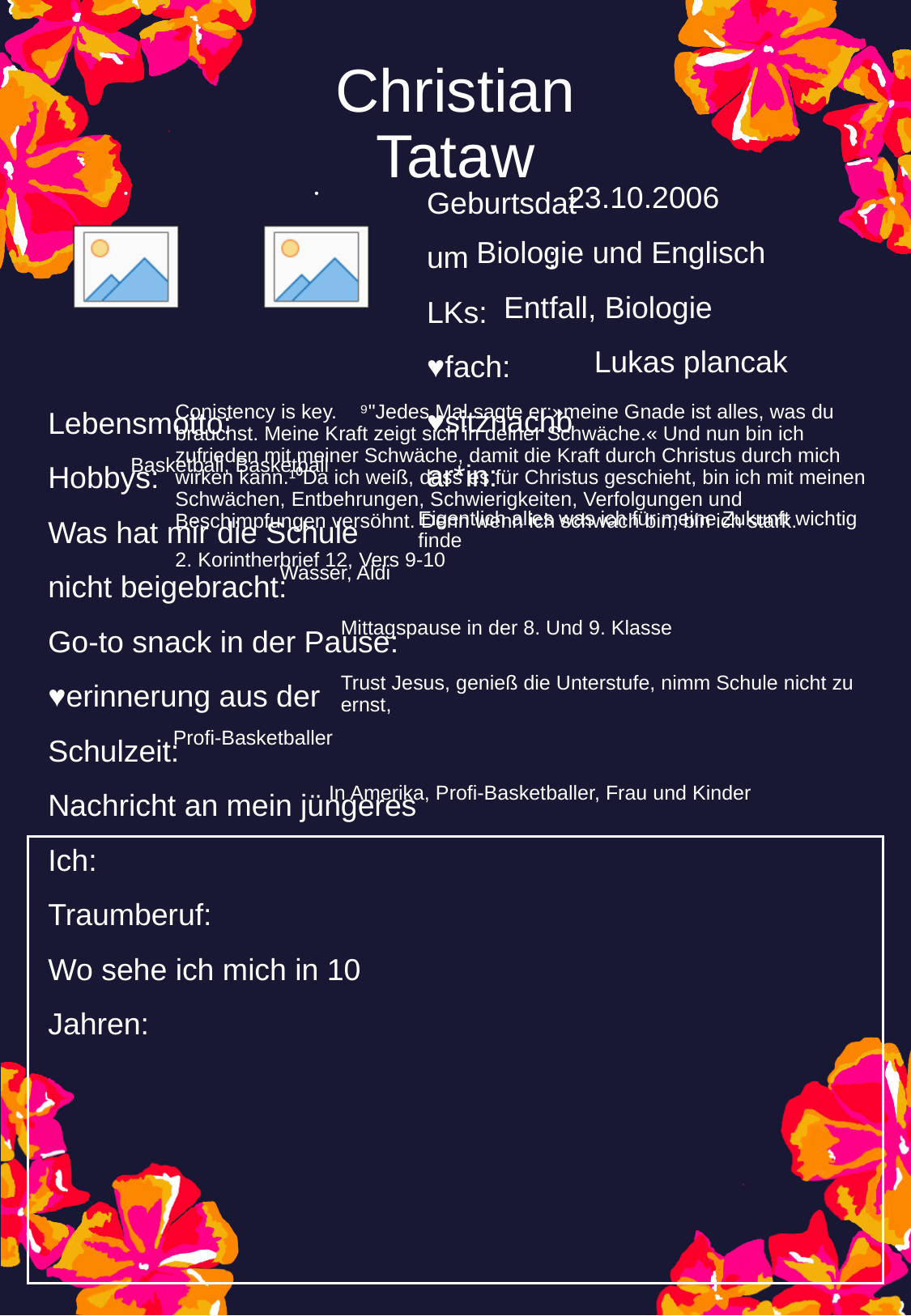

Christian Tataw

23.10.2006
Biologie und Englisch
Entfall, Biologie
Lukas plancak
Conistency is key.    ⁹"Jedes Mal sagte er:»meine Gnade ist alles, was du brauchst. Meine Kraft zeigt sich in deiner Schwäche.« Und nun bin ich zufrieden mit meiner Schwäche, damit die Kraft durch Christus durch mich wirken kann.¹⁰Da ich weiß, dass es für Christus geschieht, bin ich mit meinen Schwächen, Entbehrungen, Schwierigkeiten, Verfolgungen und Beschimpfungen versöhnt. Denn wenn ich schwach bin, bin ich stark.
2. Korintherbrief 12, Vers 9-10
Basketball, Basketball
Eigentlich alles was ich für meine Zukunft wichtig finde
Wasser, Aldi
Mittagspause in der 8. Und 9. Klasse
Trust Jesus, genieß die Unterstufe, nimm Schule nicht zu ernst,
Profi-Basketballer
In Amerika, Profi-Basketballer, Frau und Kinder